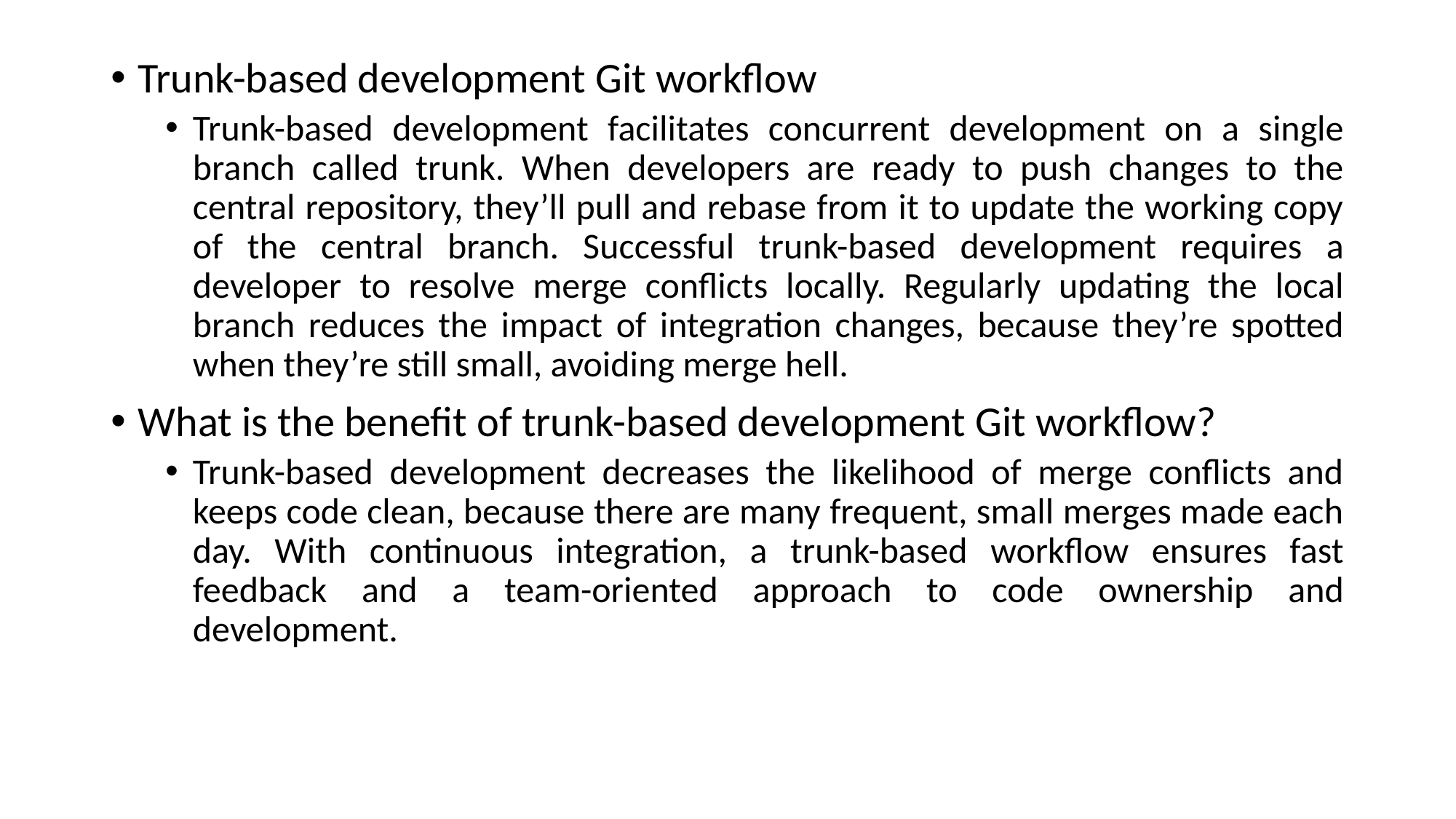

Trunk-based development Git workflow
Trunk-based development facilitates concurrent development on a single branch called trunk. When developers are ready to push changes to the central repository, they’ll pull and rebase from it to update the working copy of the central branch. Successful trunk-based development requires a developer to resolve merge conflicts locally. Regularly updating the local branch reduces the impact of integration changes, because they’re spotted when they’re still small, avoiding merge hell.
What is the benefit of trunk-based development Git workflow?
Trunk-based development decreases the likelihood of merge conflicts and keeps code clean, because there are many frequent, small merges made each day. With continuous integration, a trunk-based workflow ensures fast feedback and a team-oriented approach to code ownership and development.